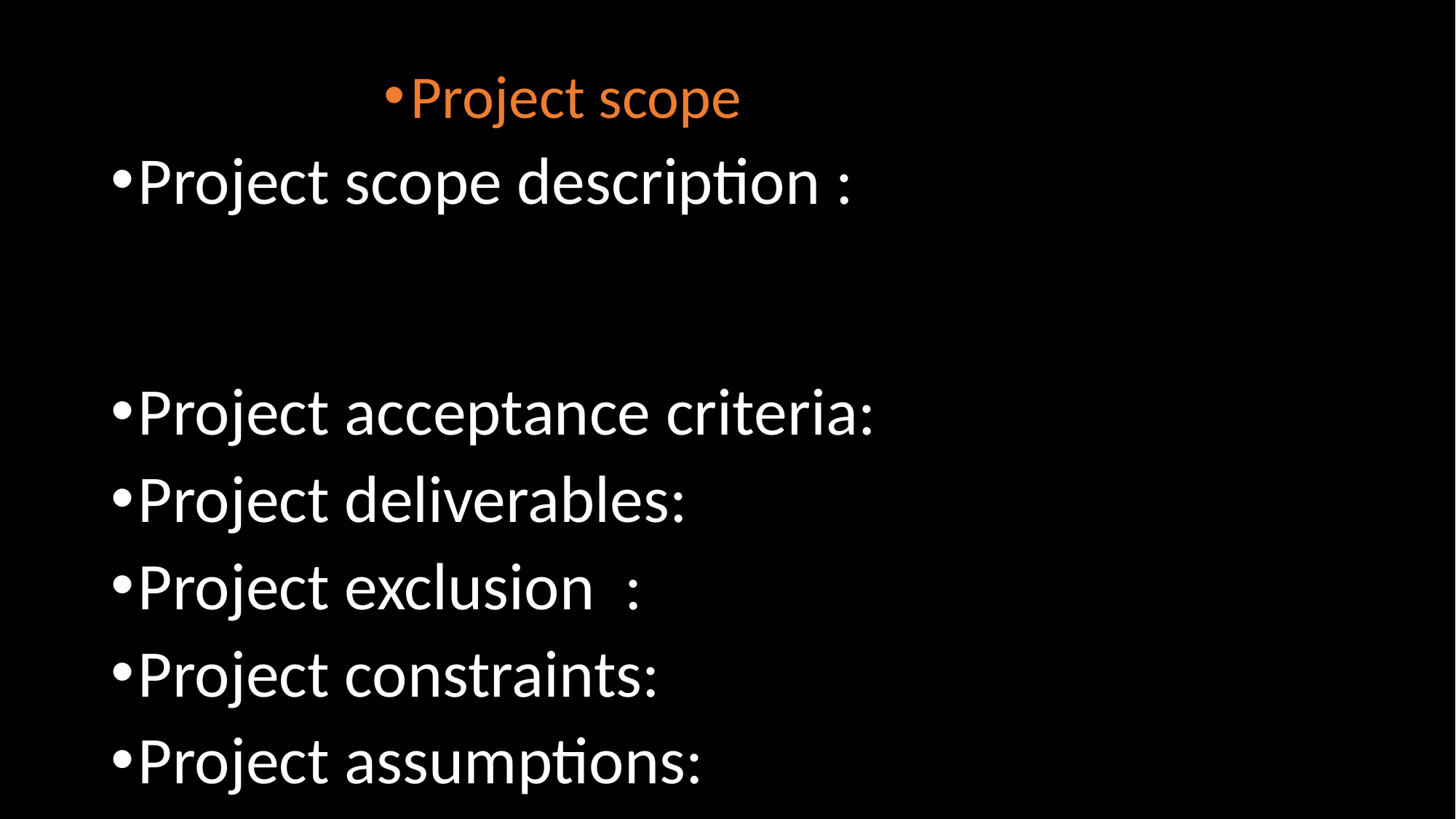

Project scope
Project scope description :
Project acceptance criteria:
Project deliverables:
Project exclusion  :
Project constraints:
Project assumptions: